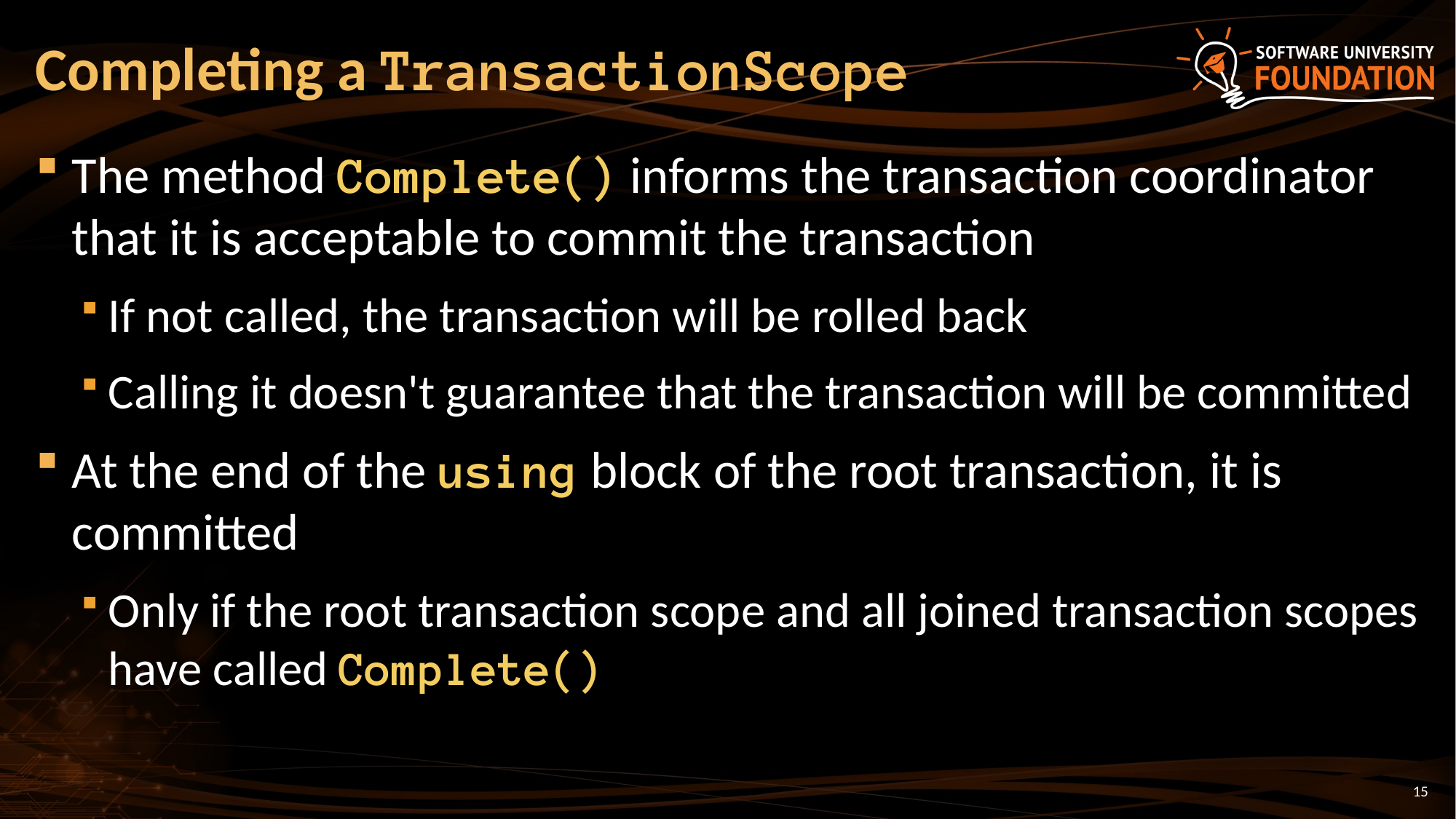

# Completing a TransactionScope
The method Complete() informs the transaction coordinator that it is acceptable to commit the transaction
If not called, the transaction will be rolled back
Calling it doesn't guarantee that the transaction will be committed
At the end of the using block of the root transaction, it is committed
Only if the root transaction scope and all joined transaction scopes have called Complete()
15